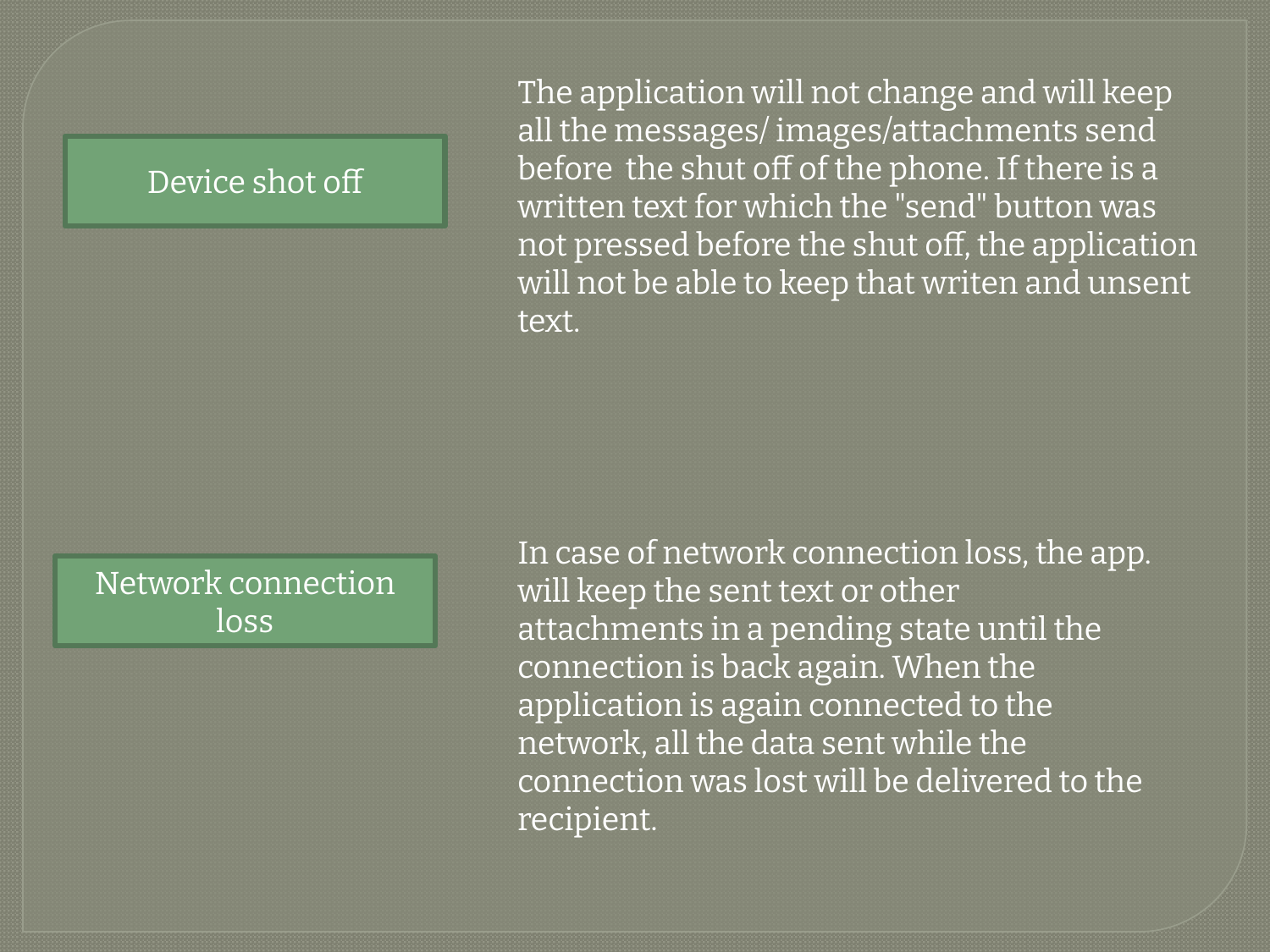

The application will not change and will keep all the messages/ images/attachments send before  the shut off of the phone. If there is a written text for which the "send" button was not pressed before the shut off, the application will not be able to keep that writen and unsent text.

Device shot off
In case of network connection loss, the app. will keep the sent text or other attachments in a pending state until the connection is back again. When the application is again connected to the network, all the data sent while the connection was lost will be delivered to the recipient.

Network connection loss